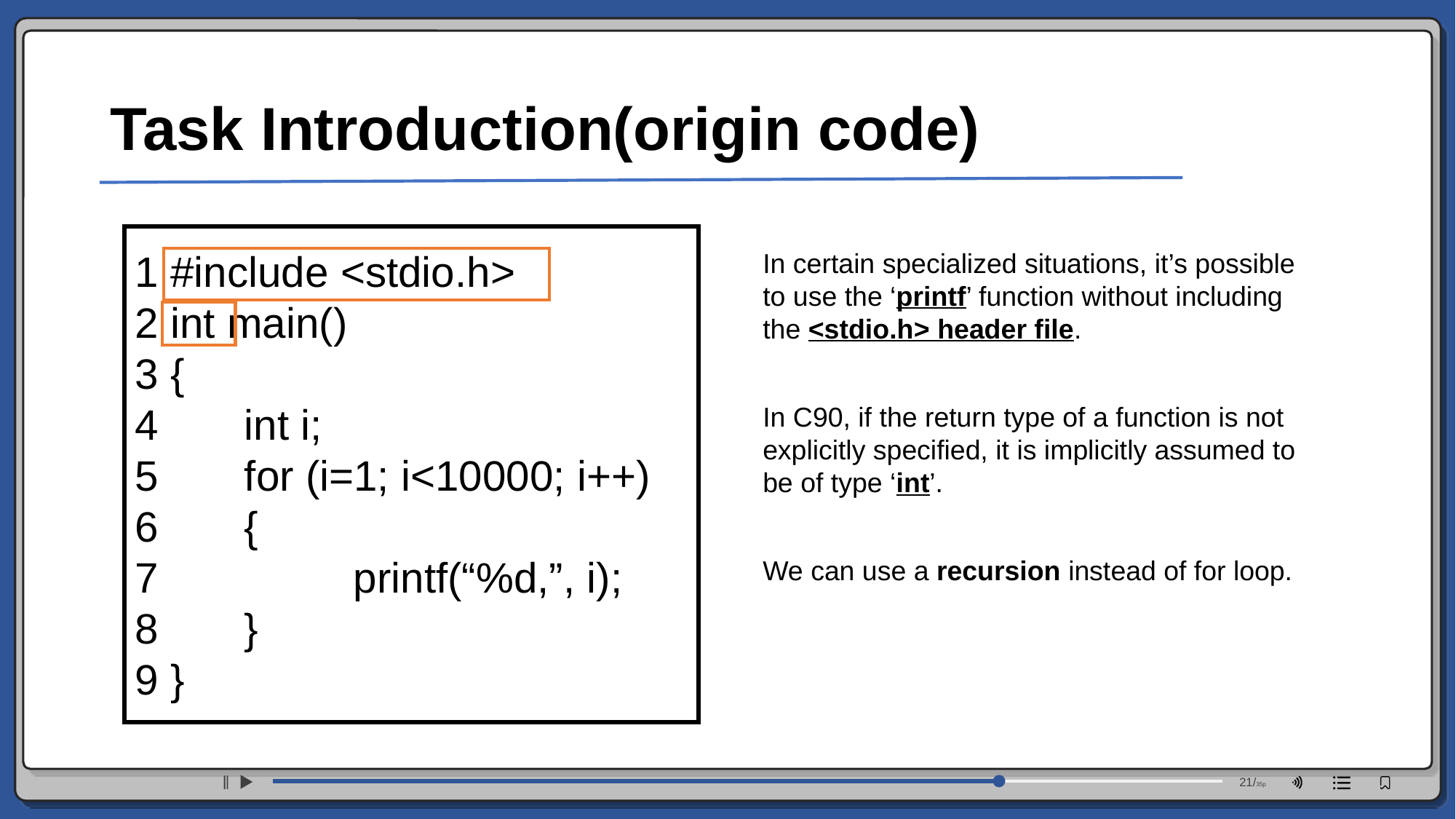

21/35p

Task Introduction(origin code)
1 #include <stdio.h>
2 int main()
3 {
4 	int i;
5 	for (i=1; i<10000; i++)
6 	{
7 		printf(“%d,”, i);
8 	}
9 }
In certain specialized situations, it’s possible to use the ‘printf’ function without including the <stdio.h> header file.

In C90, if the return type of a function is not explicitly specified, it is implicitly assumed to be of type ‘int’.
We can use a recursion instead of for loop.